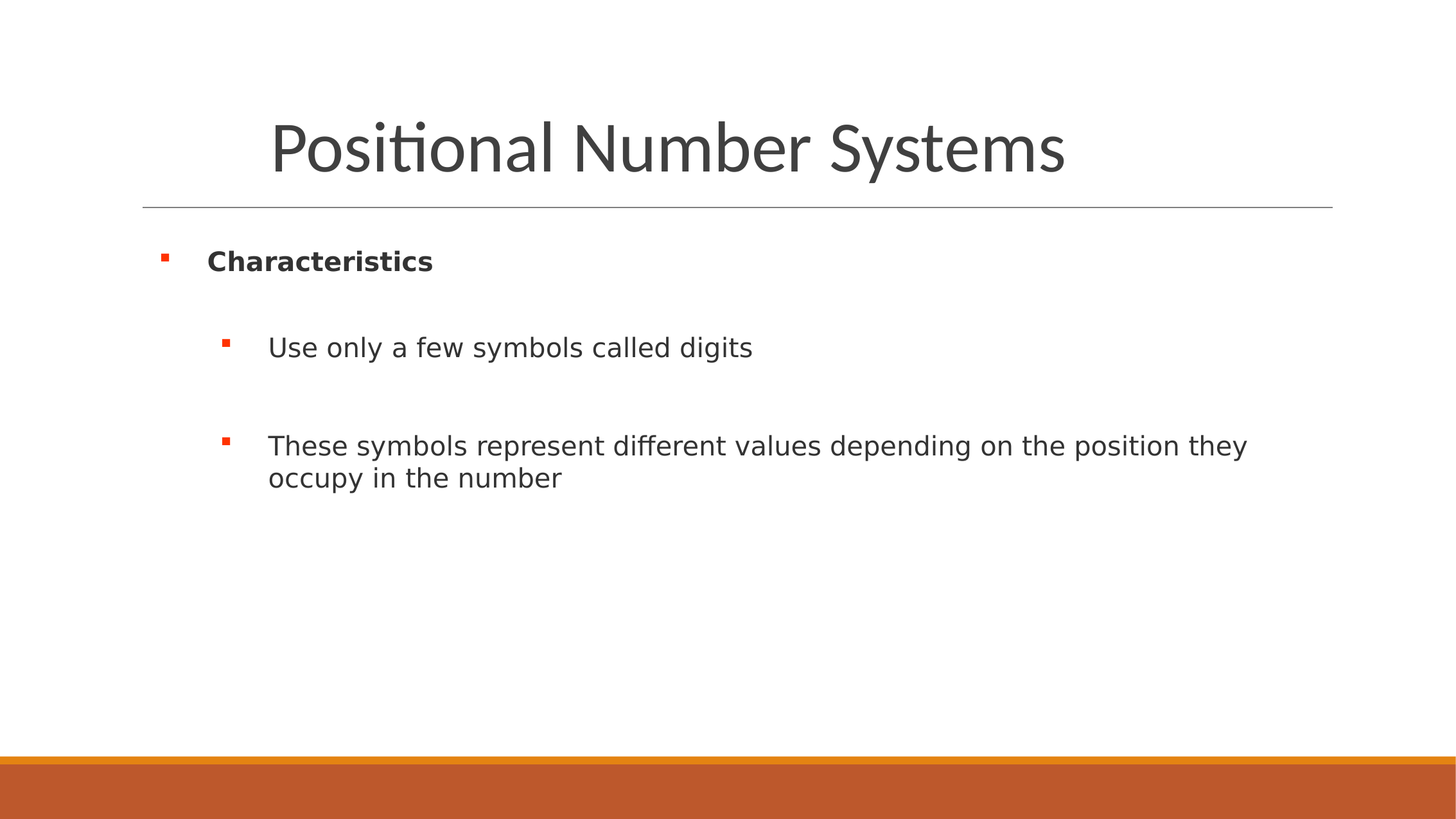

Positional Number Systems
Characteristics

Use only a few symbols called digits

These symbols represent different values depending on the position they occupy in the number